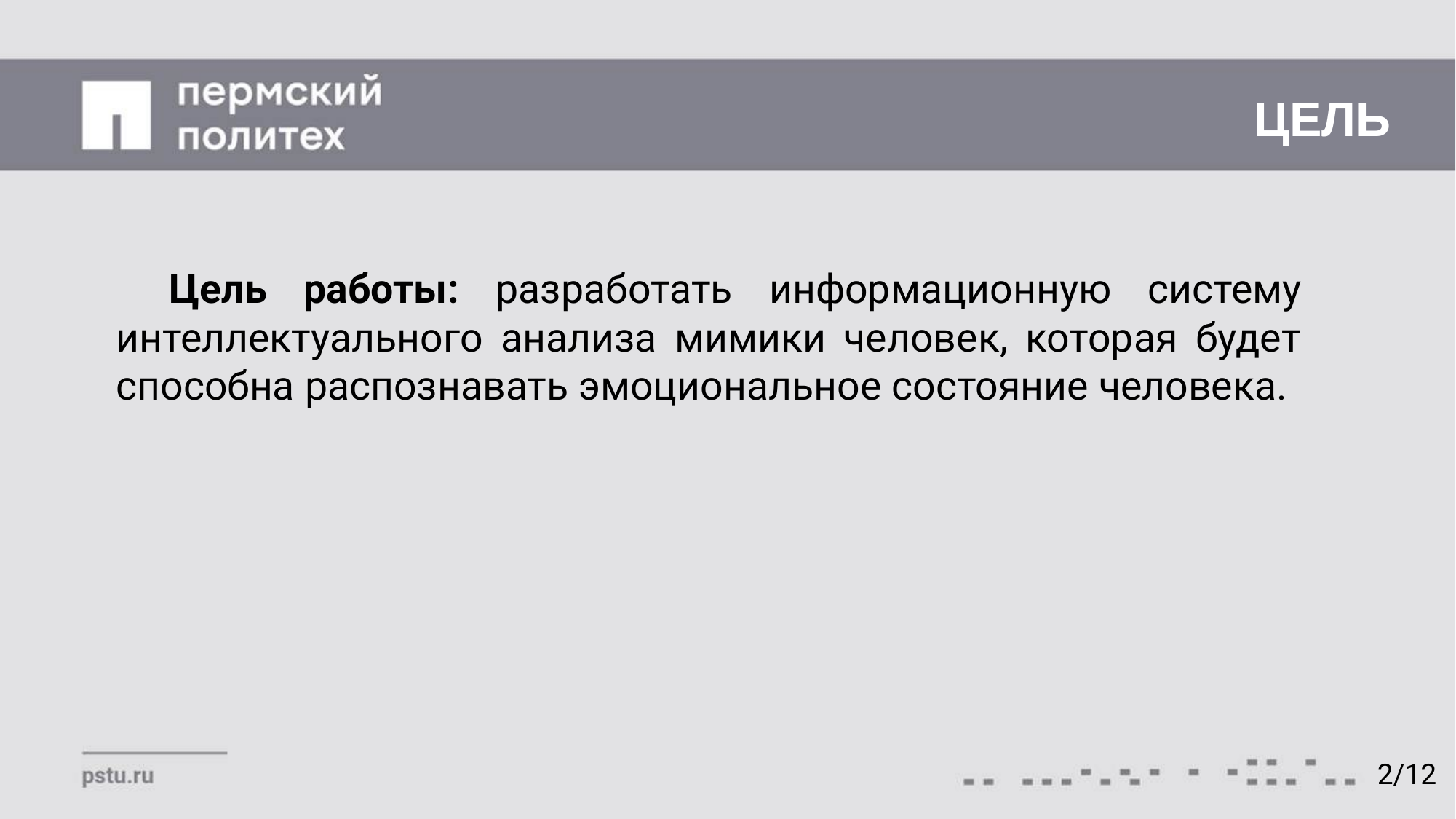

# ЦЕЛЬ
Цель работы: разработать информационную систему интеллектуального анализа мимики человек, которая будет способна распознавать эмоциональное состояние человека.

2/12